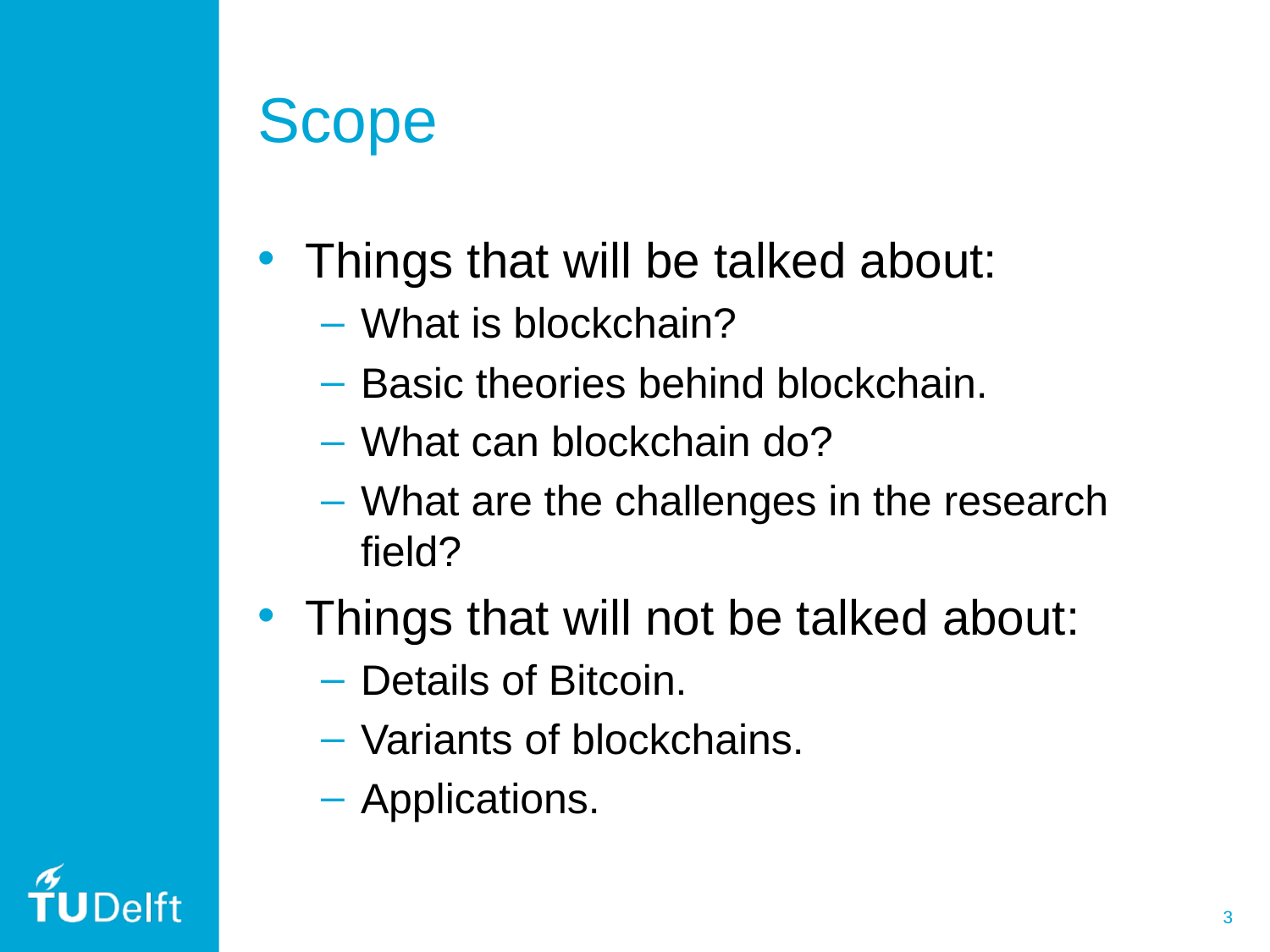

# Scope
Things that will be talked about:
What is blockchain?
Basic theories behind blockchain.
What can blockchain do?
What are the challenges in the research field?
Things that will not be talked about:
Details of Bitcoin.
Variants of blockchains.
Applications.